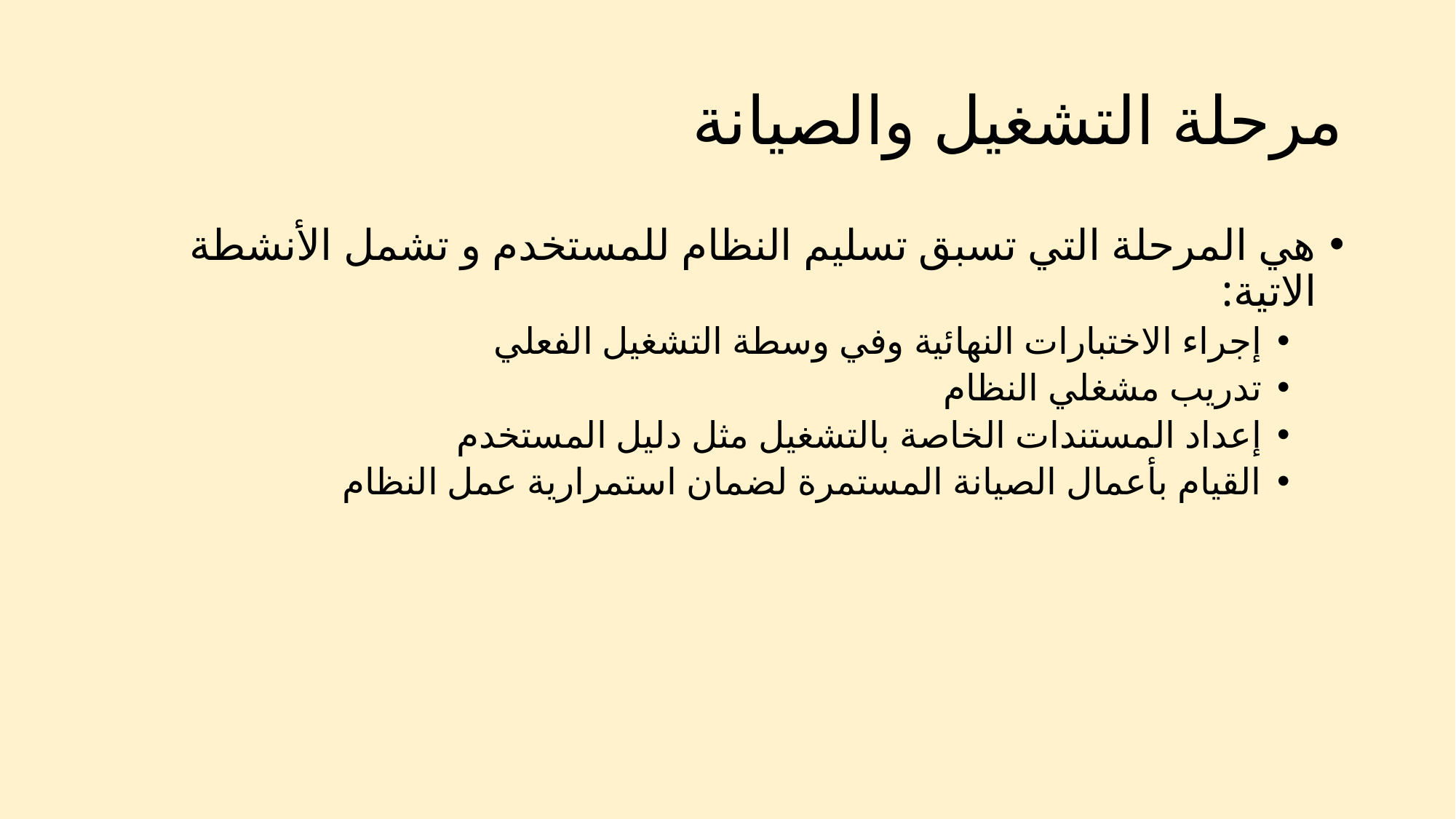

# مرحلة التشغيل والصيانة
هي المرحلة التي تسبق تسليم النظام للمستخدم و تشمل الأنشطة الاتية:
إجراء الاختبارات النهائية وفي وسطة التشغيل الفعلي
تدريب مشغلي النظام
إعداد المستندات الخاصة بالتشغيل مثل دليل المستخدم
القيام بأعمال الصيانة المستمرة لضمان استمرارية عمل النظام